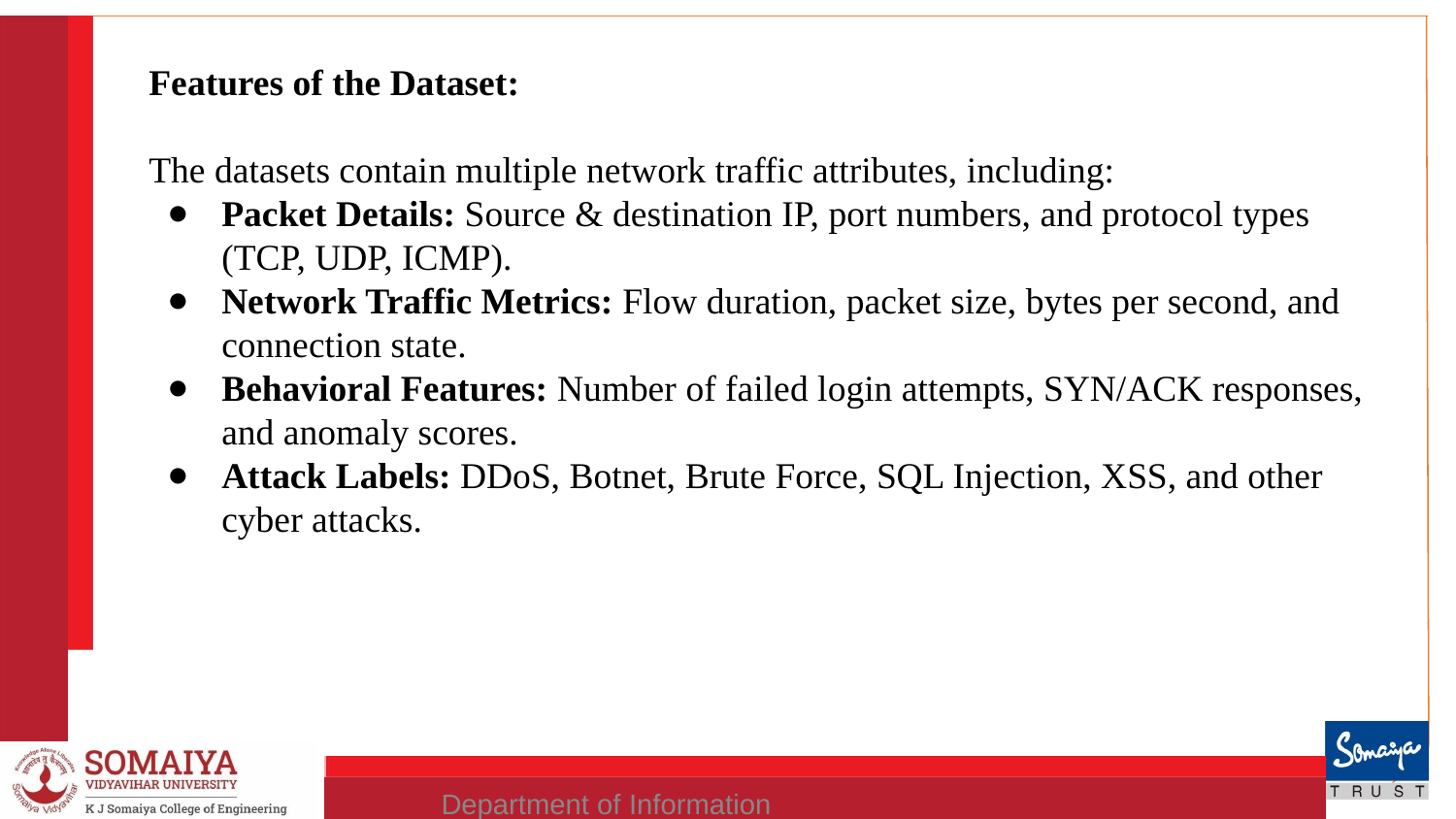

Features of the Dataset:

The datasets contain multiple network traffic attributes, including:
Packet Details: Source & destination IP, port numbers, and protocol types (TCP, UDP, ICMP).
Network Traffic Metrics: Flow duration, packet size, bytes per second, and connection state.
Behavioral Features: Number of failed login attempts, SYN/ACK responses, and anomaly scores.
Attack Labels: DDoS, Botnet, Brute Force, SQL Injection, XSS, and other cyber attacks.

Department of Information Technology